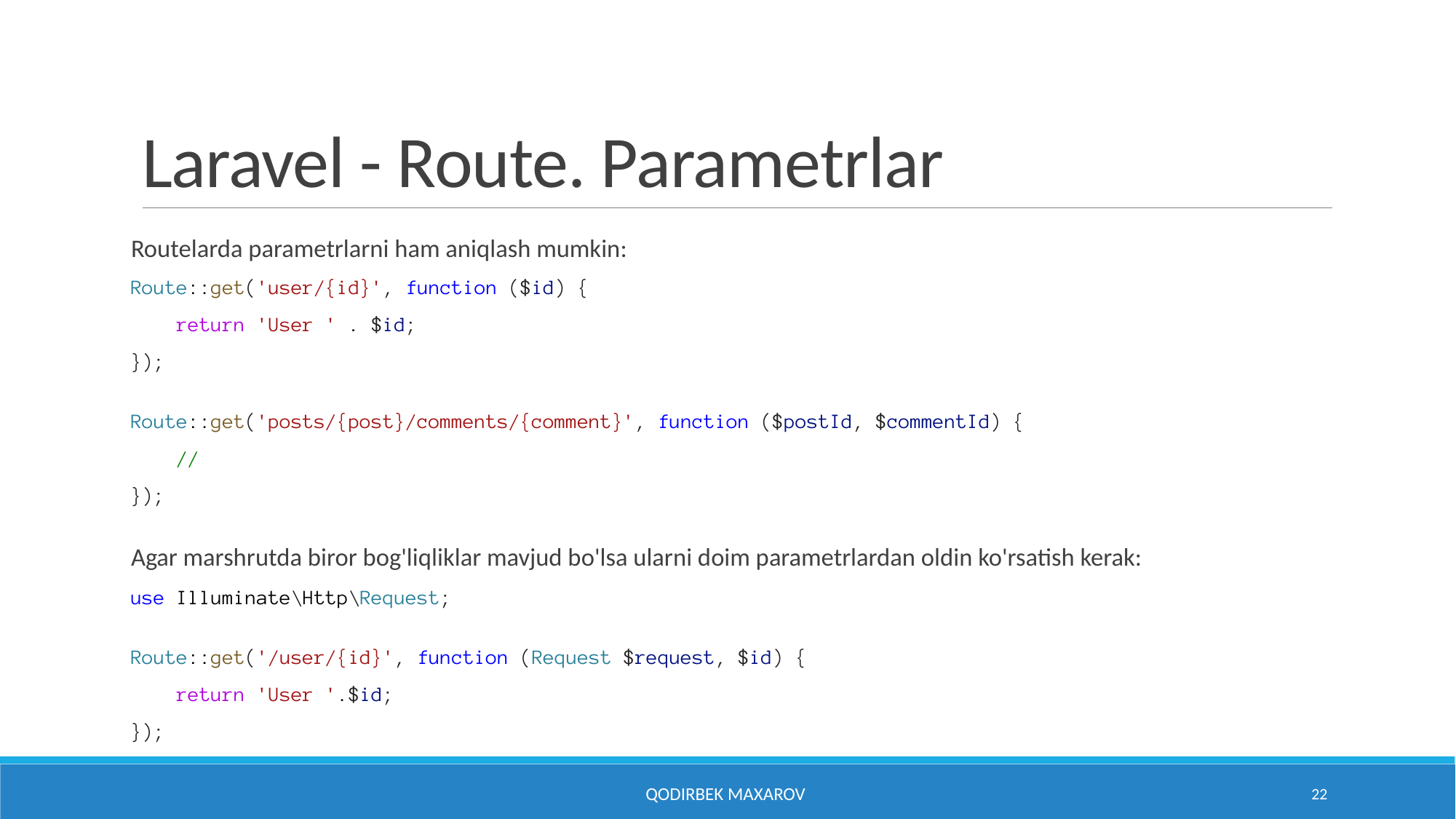

# Laravel - Route. Parametrlar
Routelarda parametrlarni ham aniqlash mumkin:
Route::get('user/{id}', function ($id) {
    return 'User ' . $id;
});
Route::get('posts/{post}/comments/{comment}', function ($postId, $commentId) {
    //
});
Agar marshrutda biror bog'liqliklar mavjud bo'lsa ularni doim parametrlardan oldin ko'rsatish kerak:
use Illuminate\Http\Request;
Route::get('/user/{id}', function (Request $request, $id) {
    return 'User '.$id;
});
Qodirbek Maxarov
22